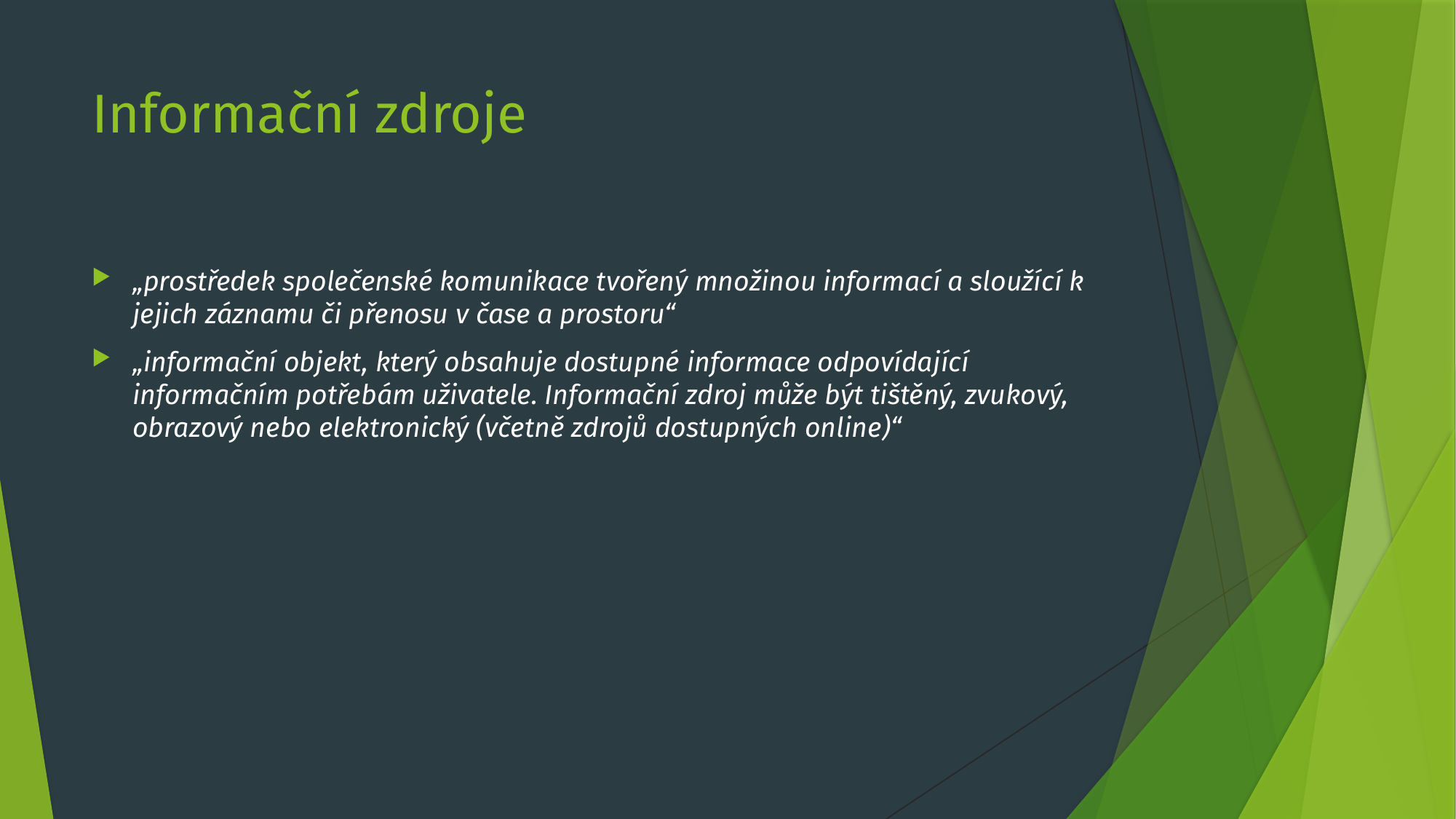

# Informační zdroje
„prostředek společenské komunikace tvořený množinou informací a sloužící k jejich záznamu či přenosu v čase a prostoru“
„informační objekt, který obsahuje dostupné informace odpovídající informačním potřebám uživatele. Informační zdroj může být tištěný, zvukový, obrazový nebo elektronický (včetně zdrojů dostupných online)“